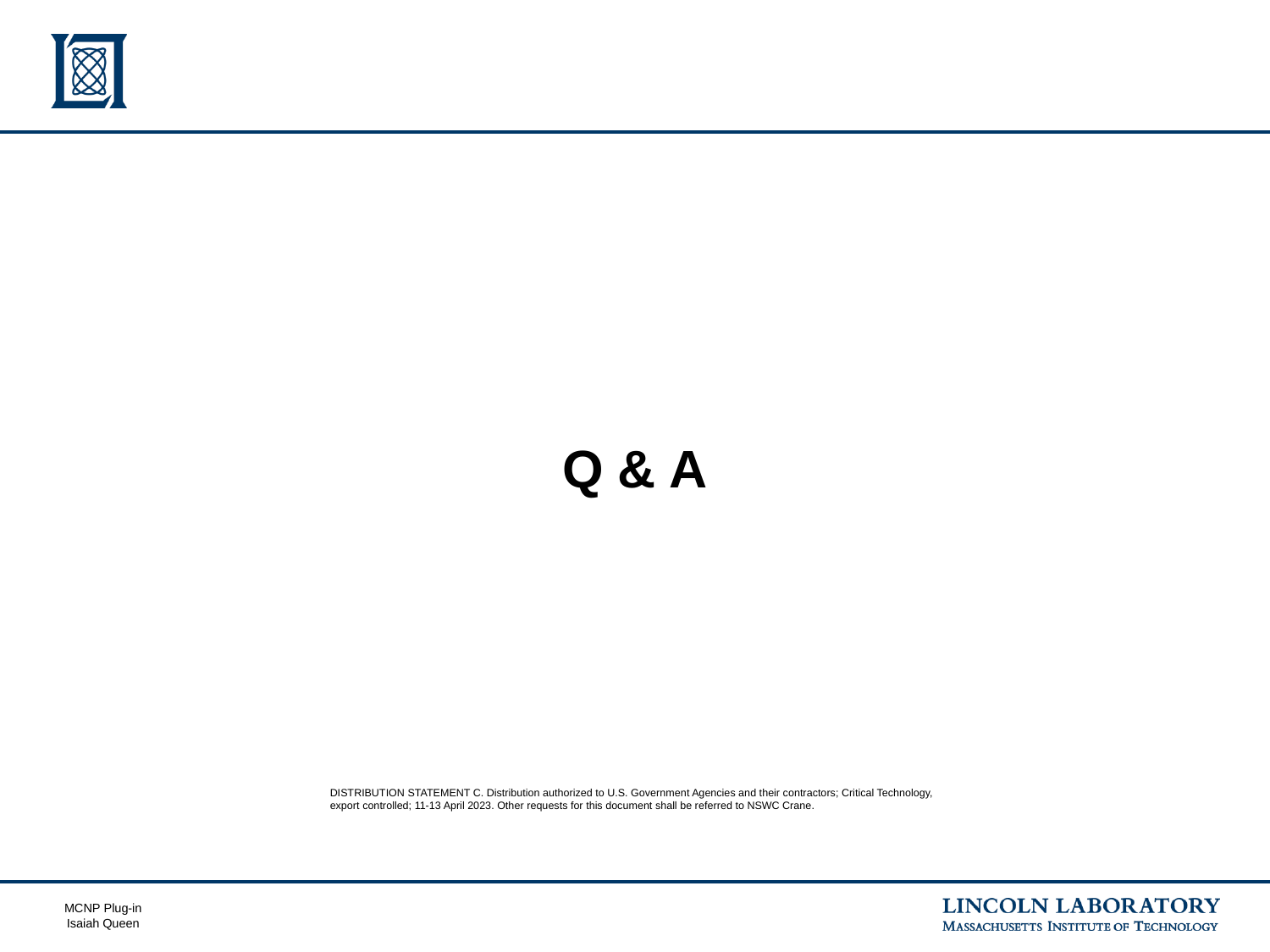

Q & A
DISTRIBUTION STATEMENT C. Distribution authorized to U.S. Government Agencies and their contractors; Critical Technology, export controlled; 11-13 April 2023. Other requests for this document shall be referred to NSWC Crane.